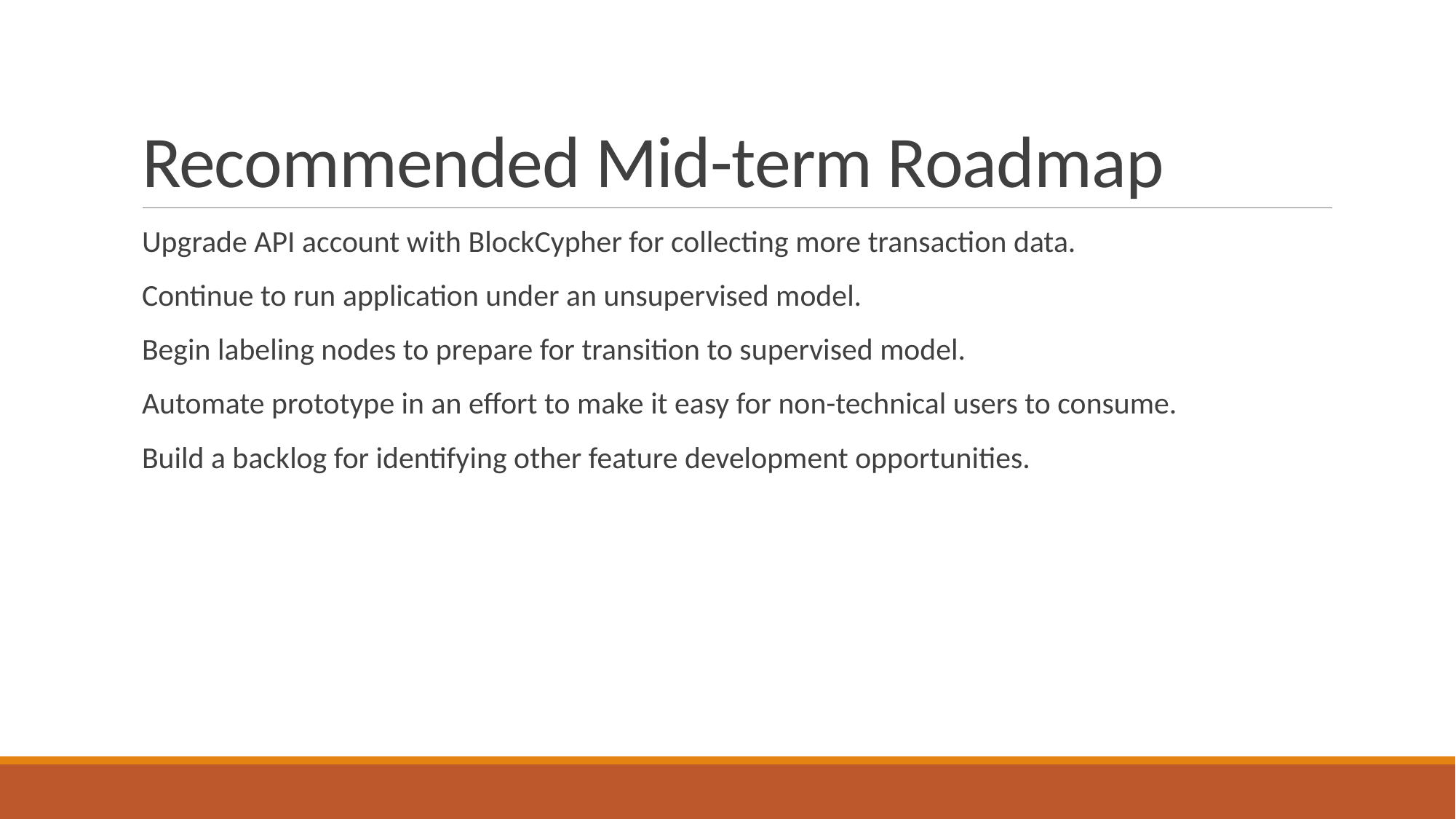

# Recommended Mid-term Roadmap
Upgrade API account with BlockCypher for collecting more transaction data.
Continue to run application under an unsupervised model.
Begin labeling nodes to prepare for transition to supervised model.
Automate prototype in an effort to make it easy for non-technical users to consume.
Build a backlog for identifying other feature development opportunities.